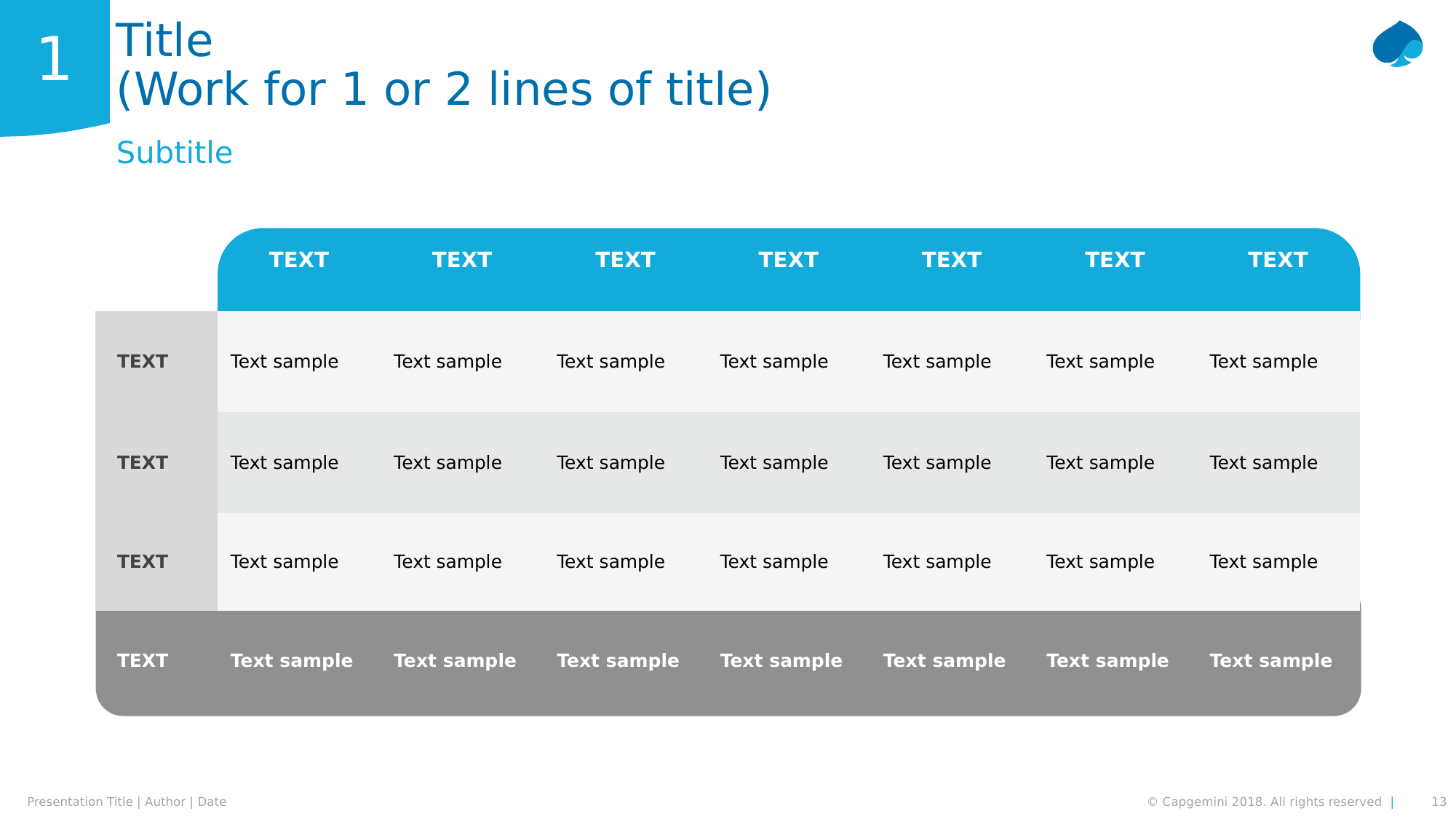

# Title (Work for 1 or 2 lines of title)
1
Subtitle

|  | TEXT | TEXT | TEXT | TEXT | TEXT | TEXT | TEXT |
| --- | --- | --- | --- | --- | --- | --- | --- |
| TEXT | Text sample | Text sample | Text sample | Text sample | Text sample | Text sample | Text sample |
| TEXT | Text sample | Text sample | Text sample | Text sample | Text sample | Text sample | Text sample |
| TEXT | Text sample | Text sample | Text sample | Text sample | Text sample | Text sample | Text sample |
| TEXT | Text sample | Text sample | Text sample | Text sample | Text sample | Text sample | Text sample |